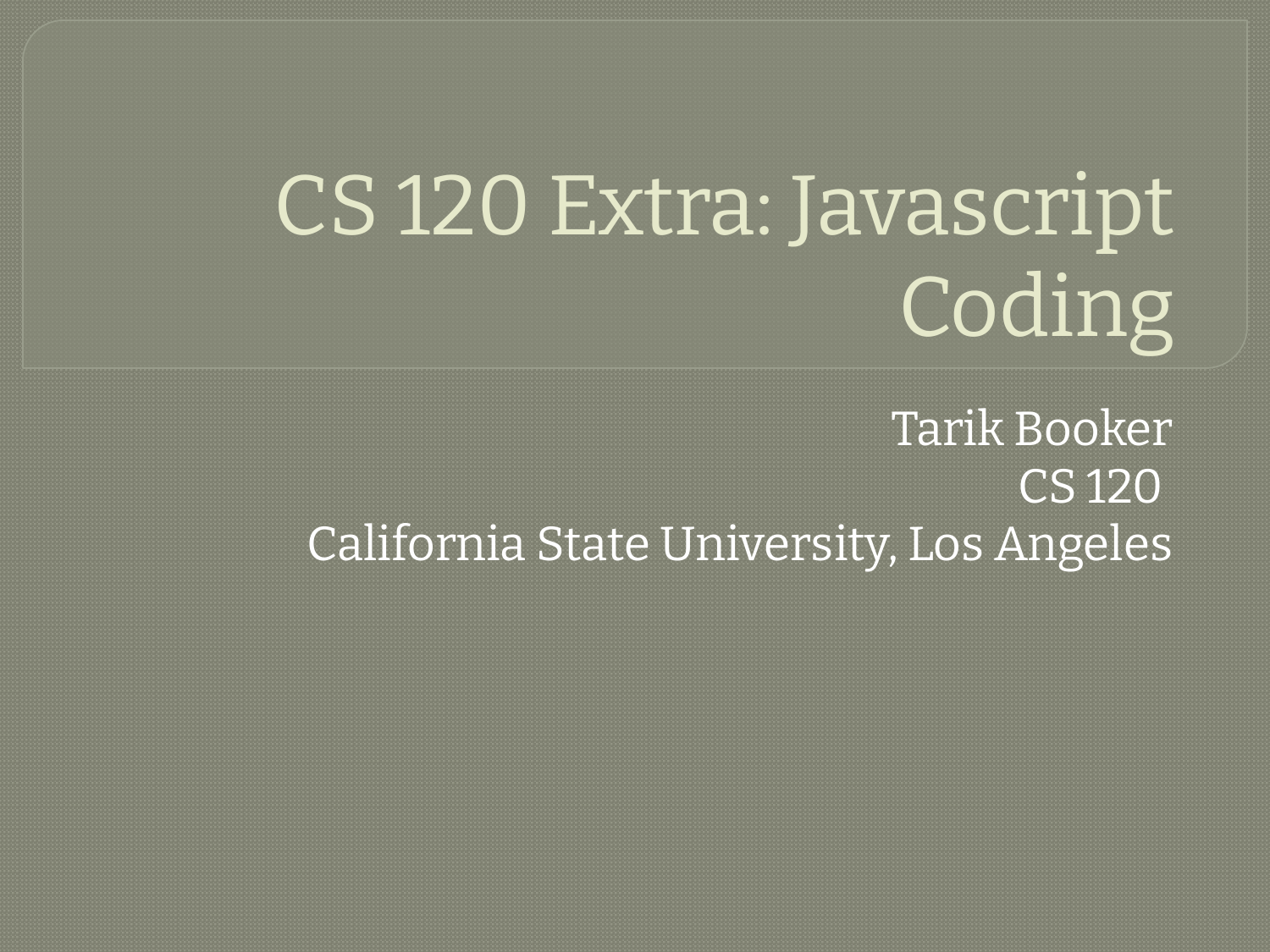

# CS 120 Extra: Javascript Coding
Tarik Booker
CS 120
California State University, Los Angeles